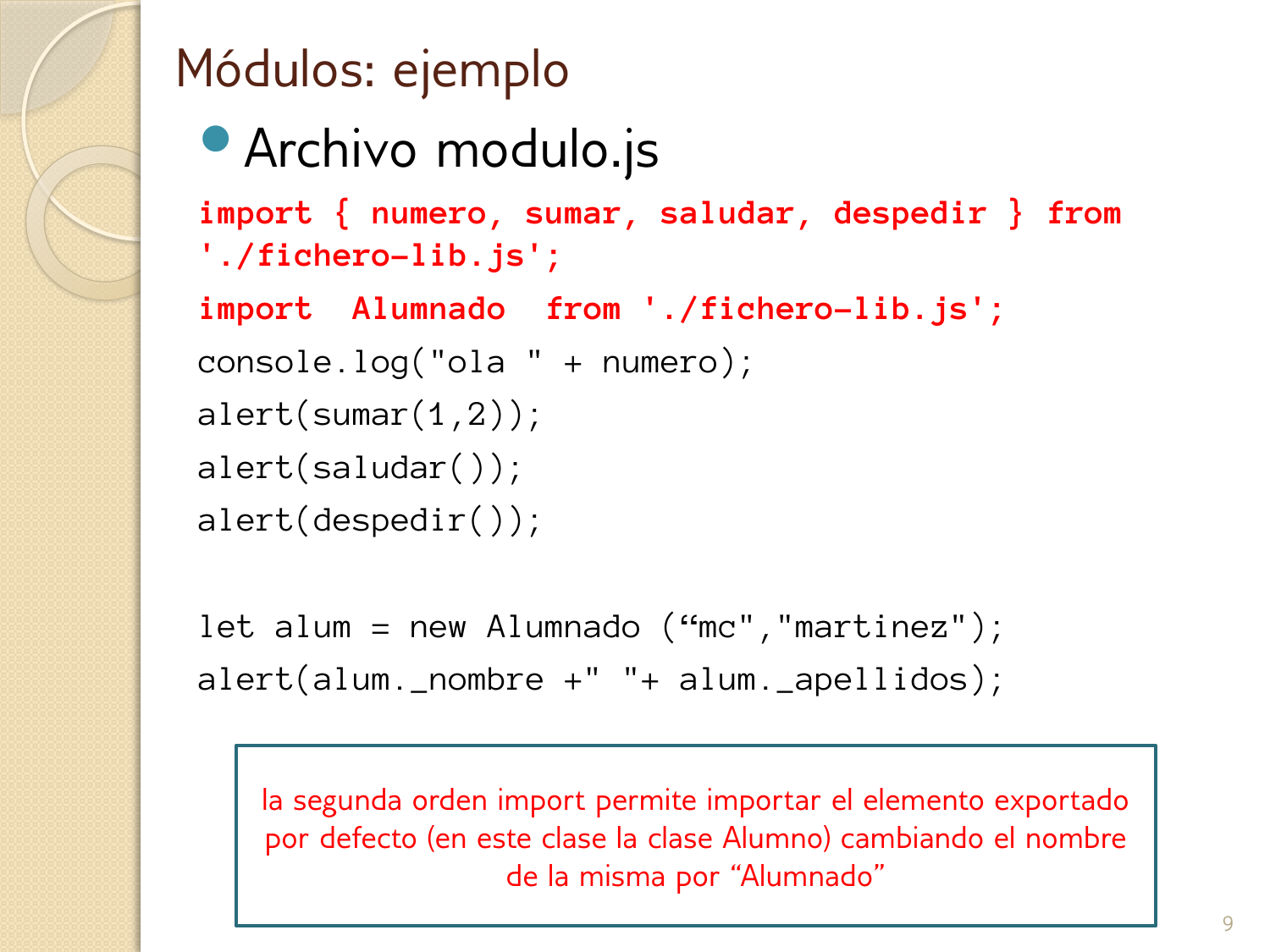

# Módulos: ejemplo
Archivo modulo.js
import { numero, sumar, saludar, despedir } from './fichero-lib.js';
import  Alumnado  from './fichero-lib.js';
console.log("ola " + numero);
alert(sumar(1,2));
alert(saludar());
alert(despedir());

let alum = new Alumnado (“mc","martinez");
alert(alum._nombre +" "+ alum._apellidos);
la segunda orden import permite importar el elemento exportado por defecto (en este clase la clase Alumno) cambiando el nombre de la misma por “Alumnado”
9